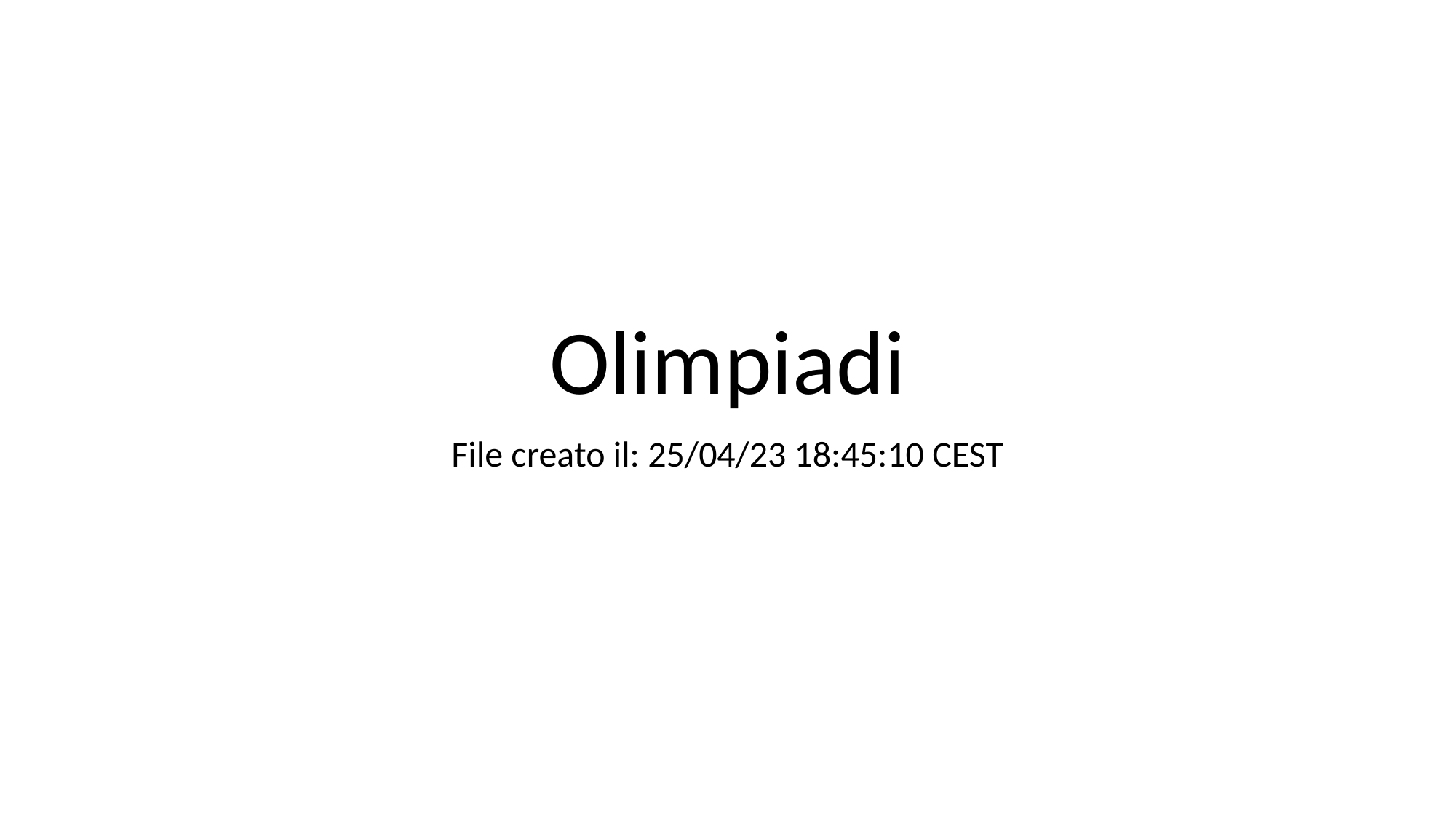

# Olimpiadi
File creato il: 25/04/23 18:45:10 CEST